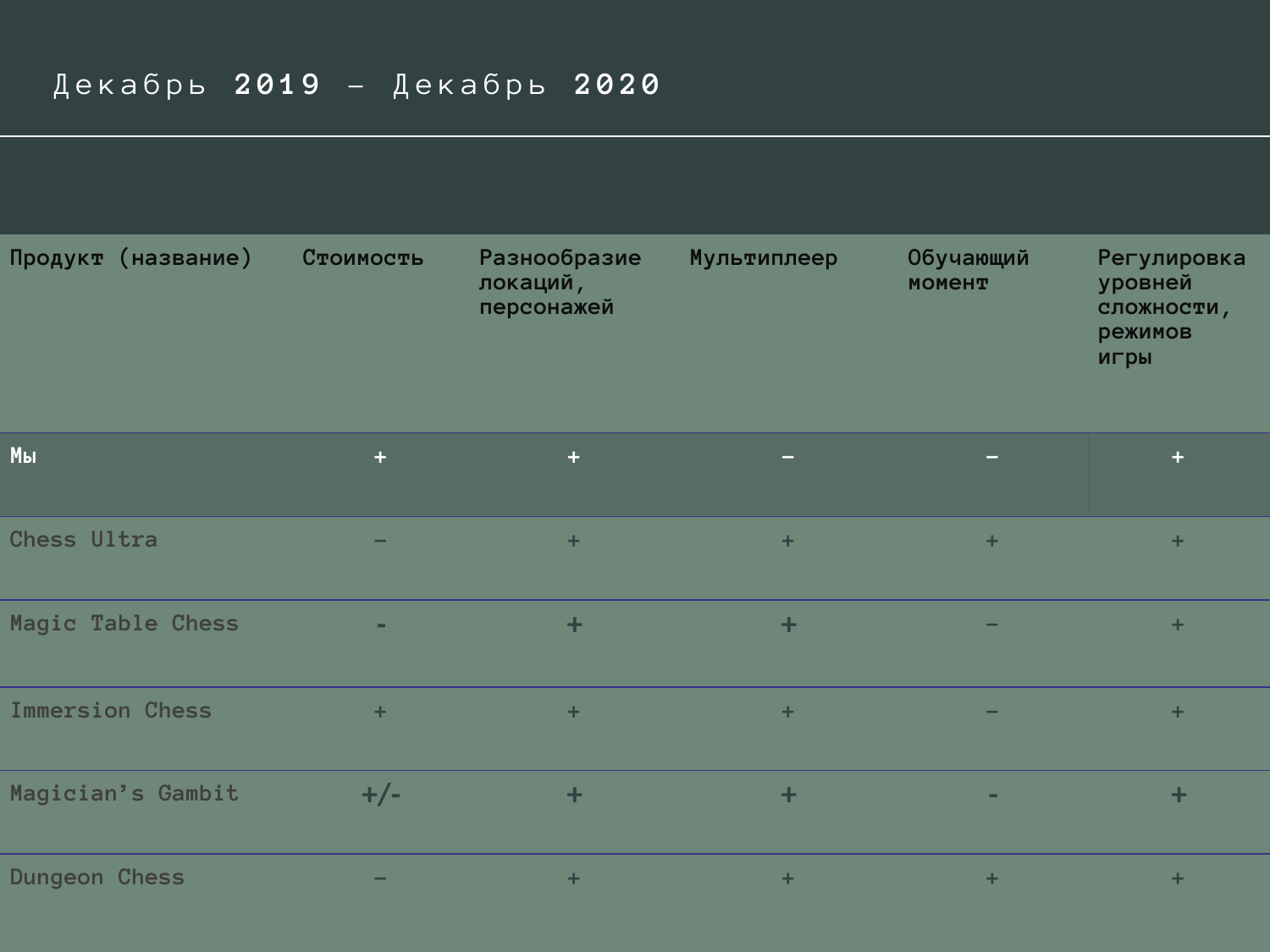

Декабрь 2019 – Декабрь 2020
| Продукт (название) | Стоимость | Разнообразие локаций, персонажей | Мультиплеер | Обучающий момент | Регулировка уровней сложности, режимов игры |
| --- | --- | --- | --- | --- | --- |
| Мы | + | + | - | - | + |
| Chess Ultra | - | + | + | + | + |
| Magic Table Chess | - | + | + | - | + |
| Immersion Chess | + | + | + | - | + |
| Magician’s Gambit | +/- | + | + | - | + |
| Dungeon Chess | - | + | + | + | + |